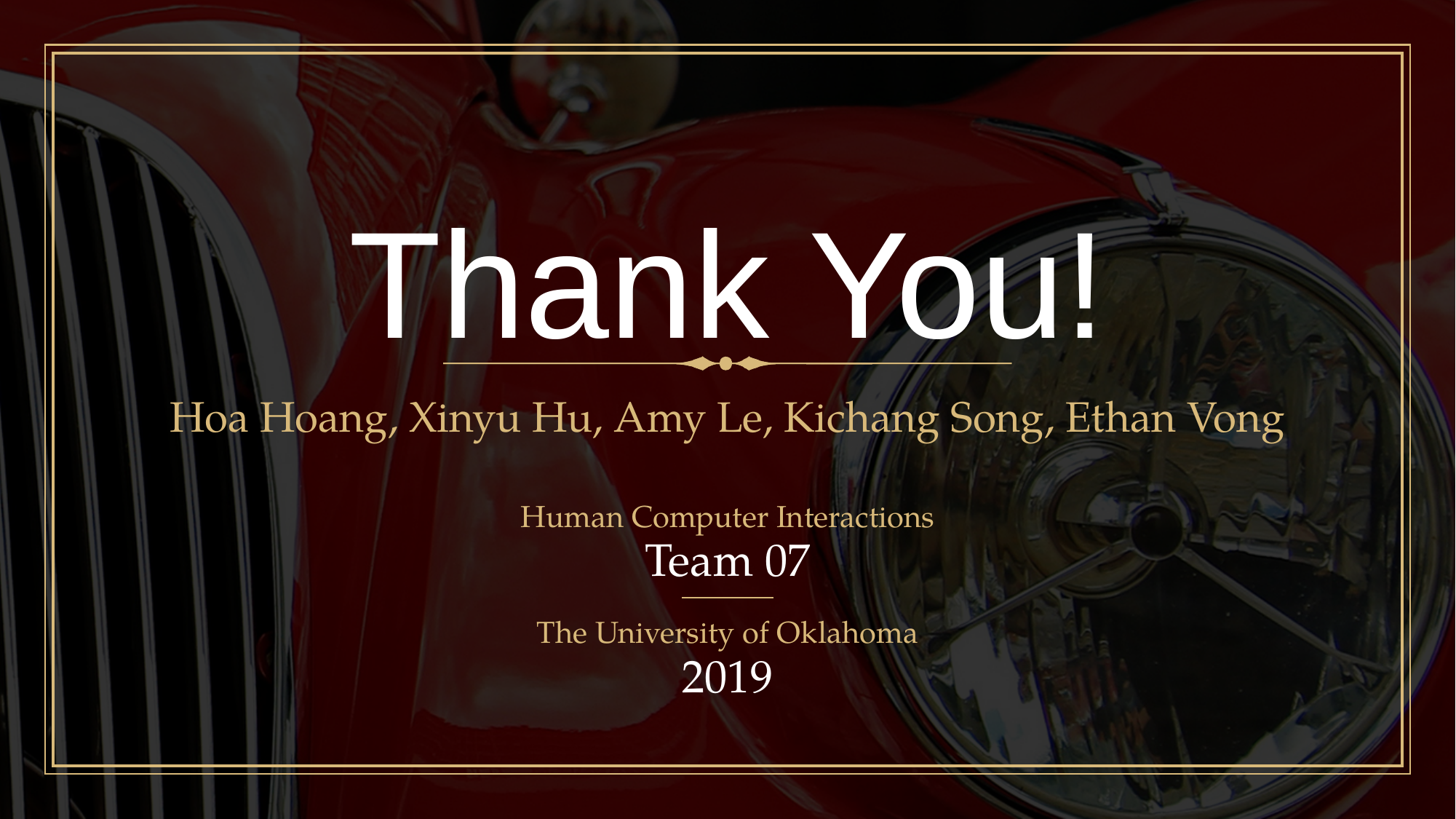

# Thank You!
Hoa Hoang, Xinyu Hu, Amy Le, Kichang Song, Ethan Vong
Human Computer Interactions
Team 07
The University of Oklahoma
2019